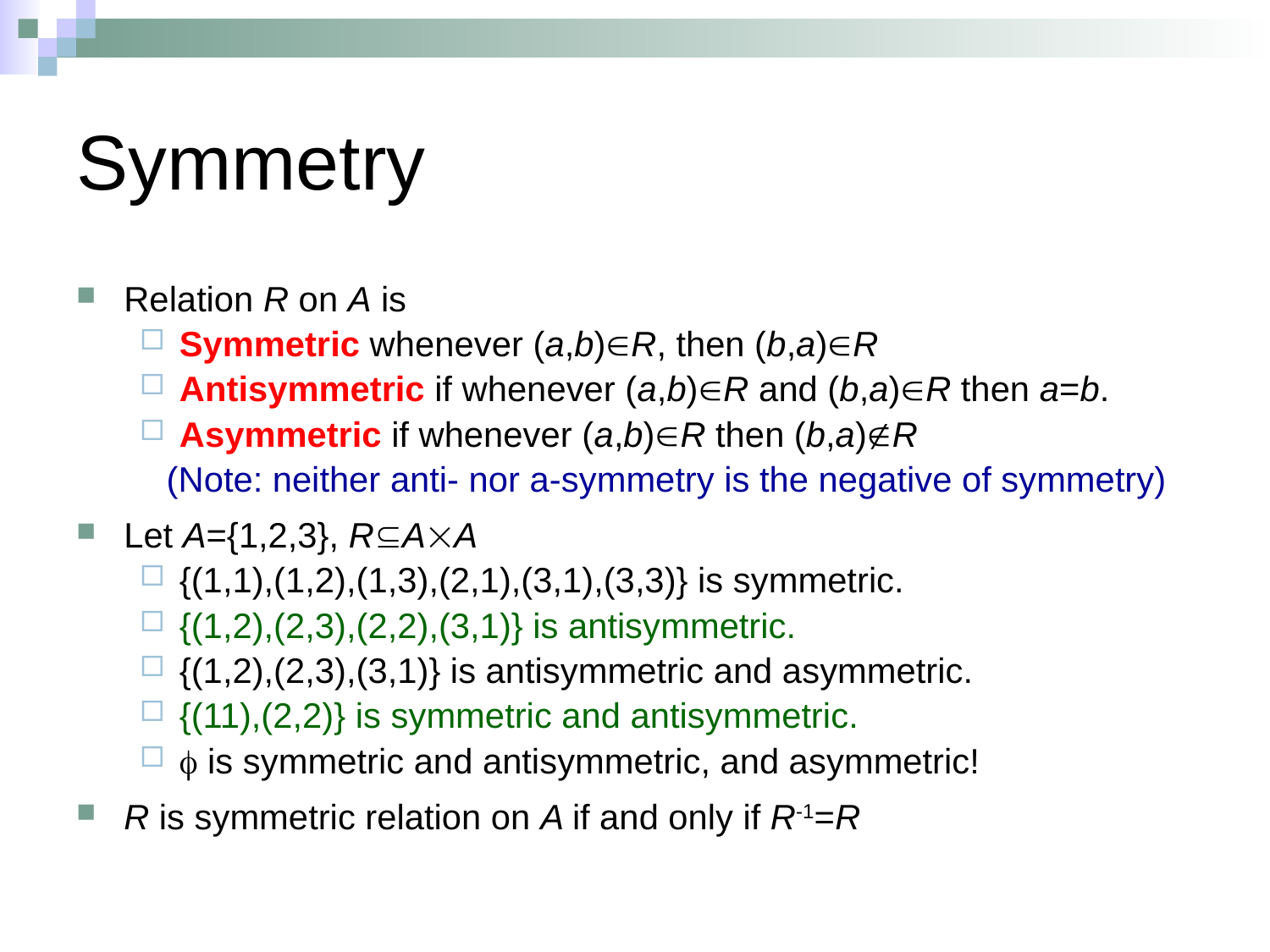

# Symmetry
Relation R on A is
Symmetric whenever (a,b)∈R, then (b,a)∈R
Antisymmetric if whenever (a,b)∈R and (b,a)∈R then a=b.
Asymmetric if whenever (a,b)∈R then (b,a)∉R
(Note: neither anti- nor a-symmetry is the negative of symmetry)
Let A={1,2,3}, R⊆A×A
{(1,1),(1,2),(1,3),(2,1),(3,1),(3,3)} is symmetric.
{(1,2),(2,3),(2,2),(3,1)} is antisymmetric.
{(1,2),(2,3),(3,1)} is antisymmetric and asymmetric.
{(11),(2,2)} is symmetric and antisymmetric.
φ is symmetric and antisymmetric, and asymmetric!
R is symmetric relation on A if and only if R-1=R